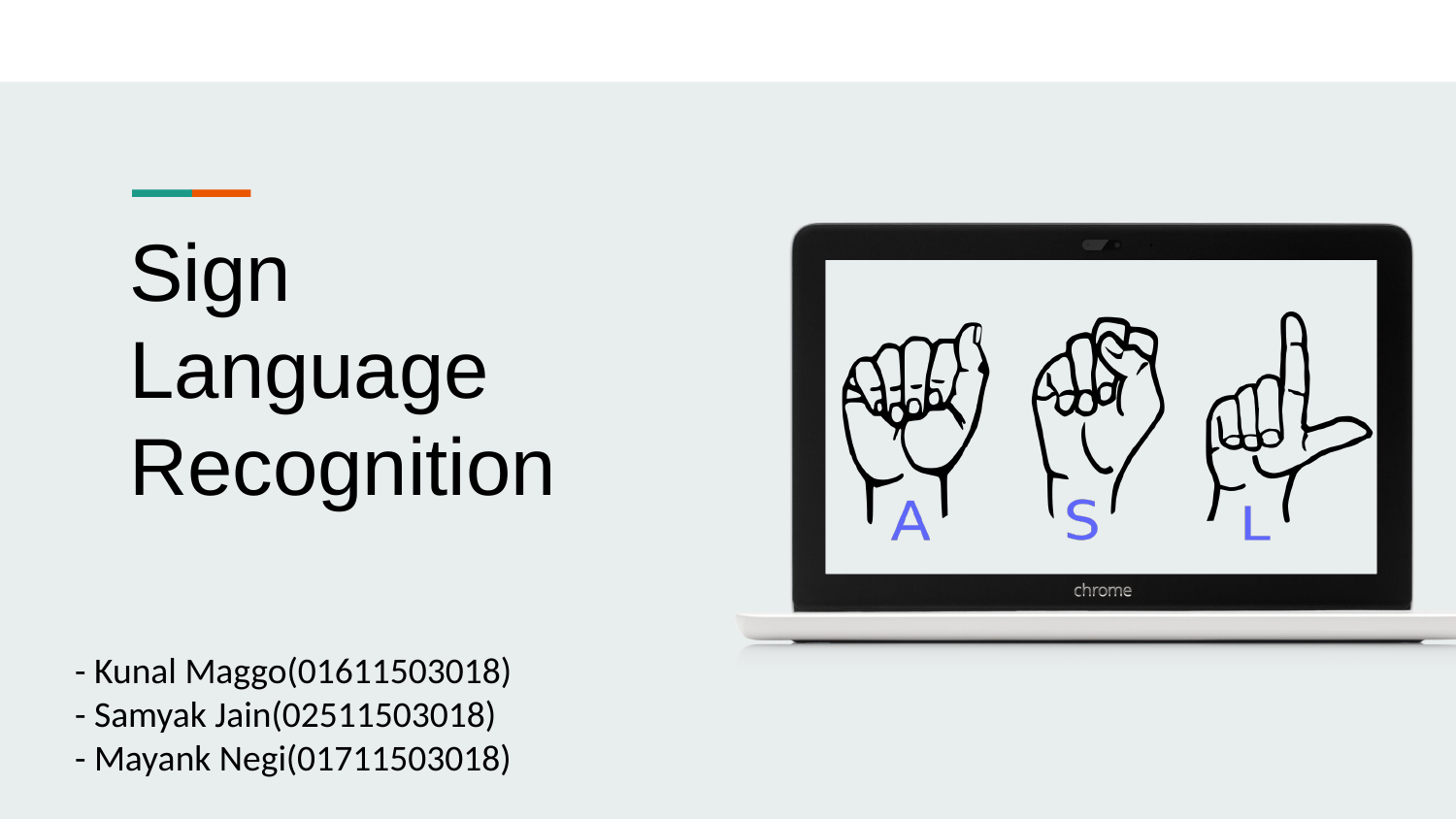

Sign Language Recognition

- Kunal Maggo(01611503018)
- Samyak Jain(02511503018)
- Mayank Negi(01711503018)